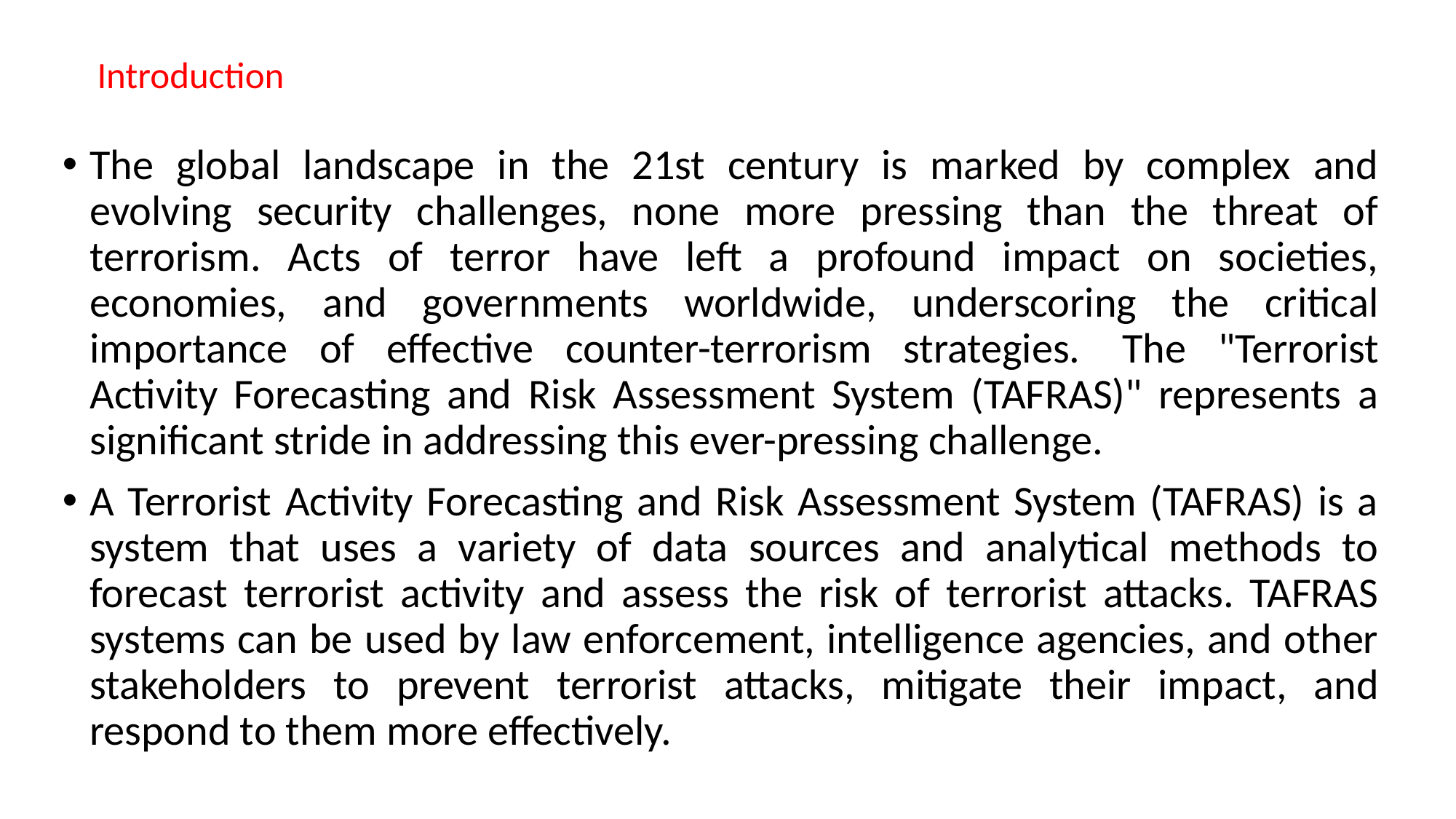

# Introduction
The global landscape in the 21st century is marked by complex and evolving security challenges, none more pressing than the threat of terrorism. Acts of terror have left a profound impact on societies, economies, and governments worldwide, underscoring the critical importance of effective counter-terrorism strategies.  The "Terrorist Activity Forecasting and Risk Assessment System (TAFRAS)" represents a significant stride in addressing this ever-pressing challenge.
A Terrorist Activity Forecasting and Risk Assessment System (TAFRAS) is a system that uses a variety of data sources and analytical methods to forecast terrorist activity and assess the risk of terrorist attacks. TAFRAS systems can be used by law enforcement, intelligence agencies, and other stakeholders to prevent terrorist attacks, mitigate their impact, and respond to them more effectively.